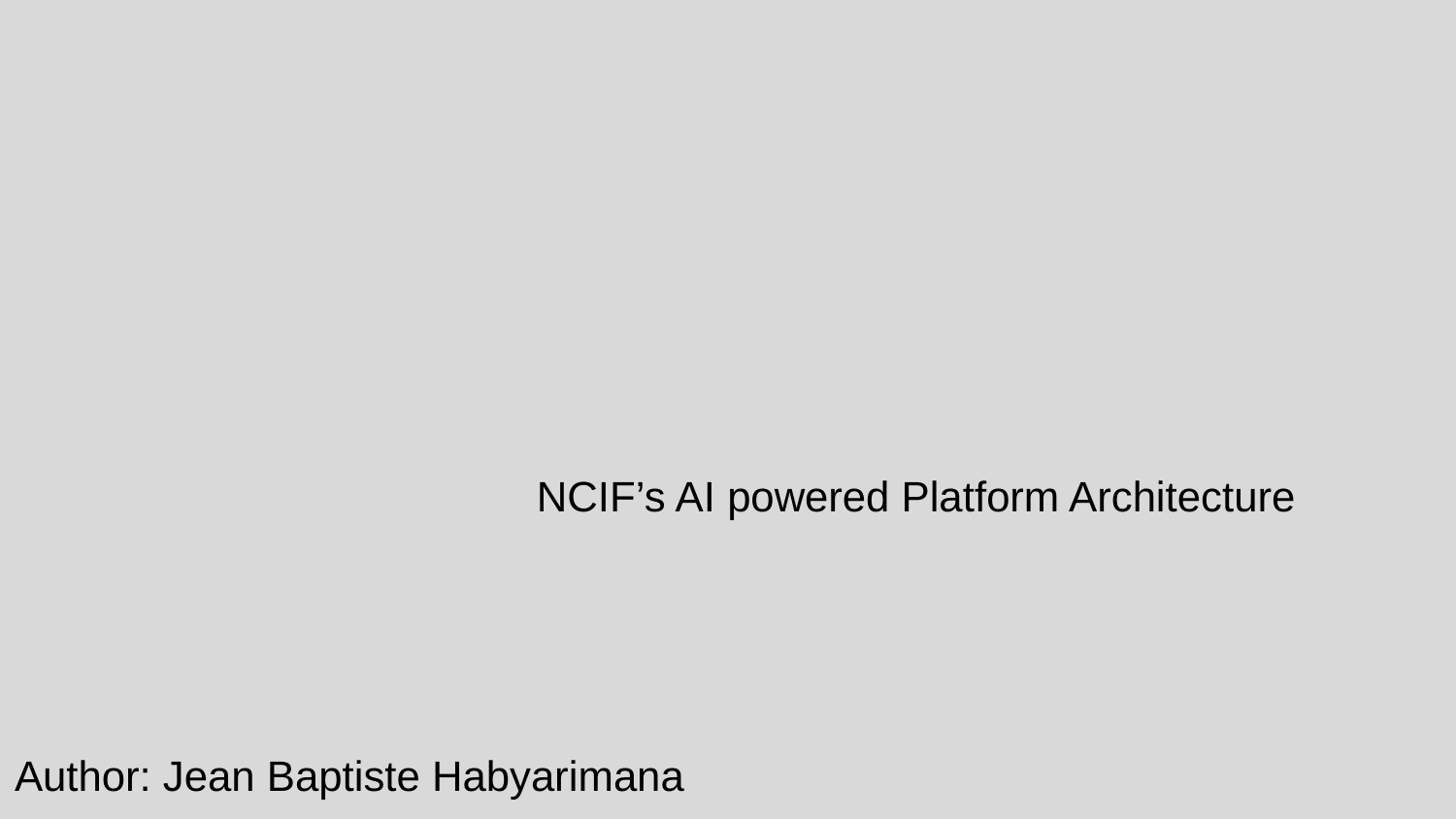

NCIF’s AI powered Platform Architecture
Author: Jean Baptiste Habyarimana